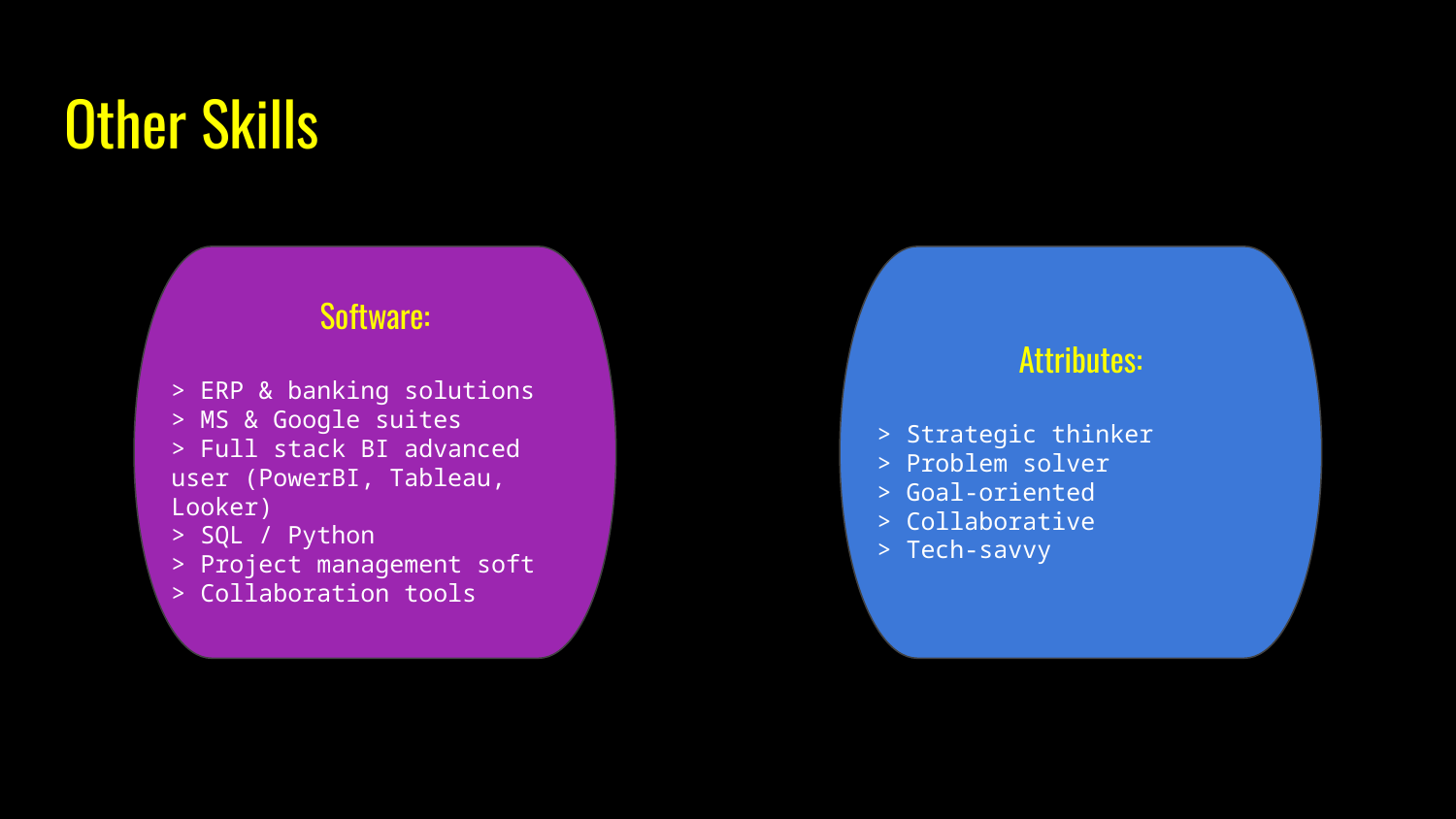

# Other Skills
Software:

> ERP & banking solutions
> MS & Google suites
> Full stack BI advanced user (PowerBI, Tableau, Looker)
> SQL / Python
> Project management soft
> Collaboration tools
Attributes:

> Strategic thinker
> Problem solver
> Goal-oriented
> Collaborative
> Tech-savvy